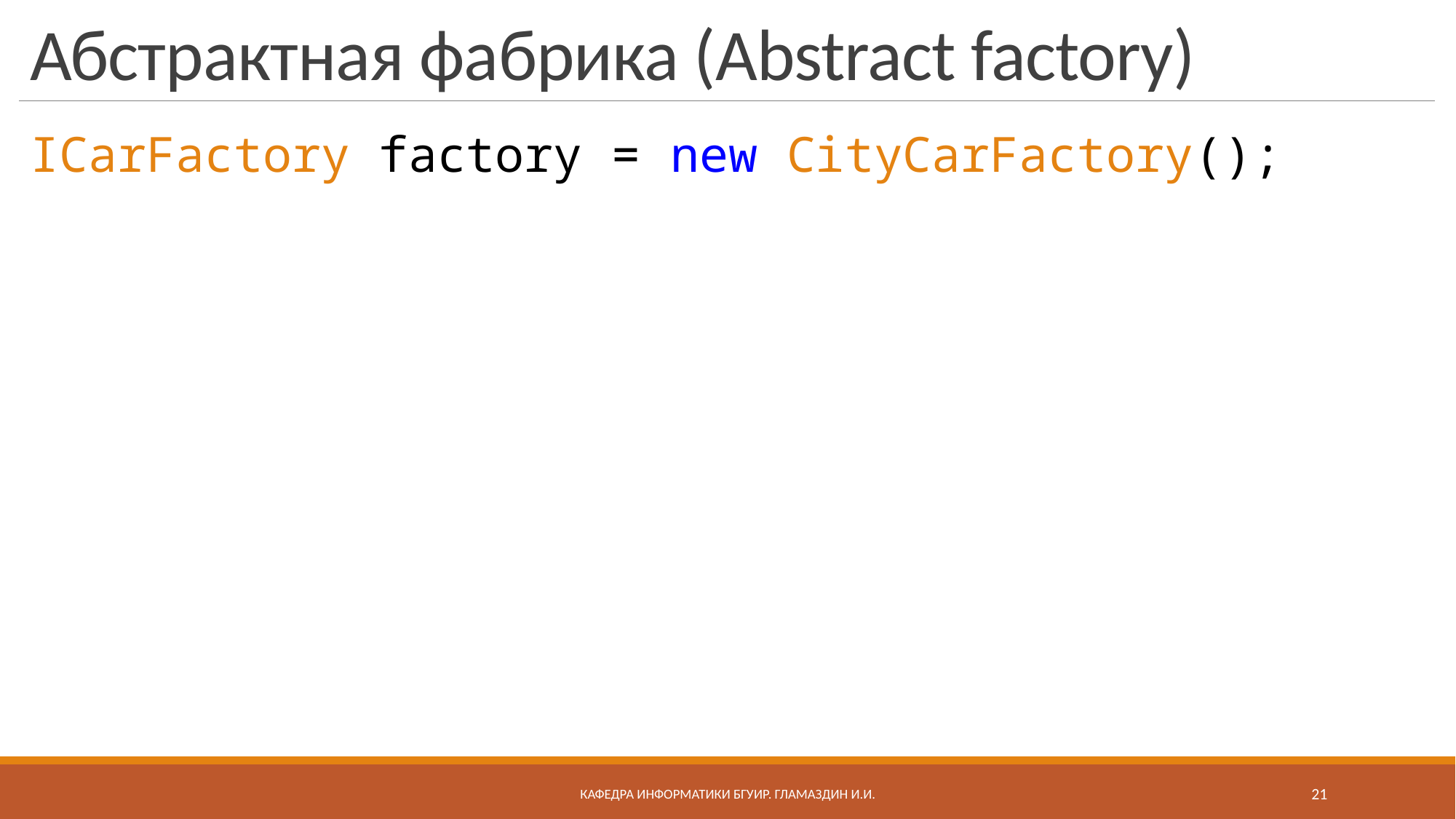

# Абстрактная фабрика (Abstract factory)
ICarFactory factory = new CityCarFactory();
Кафедра информатики бгуир. Гламаздин И.и.
21